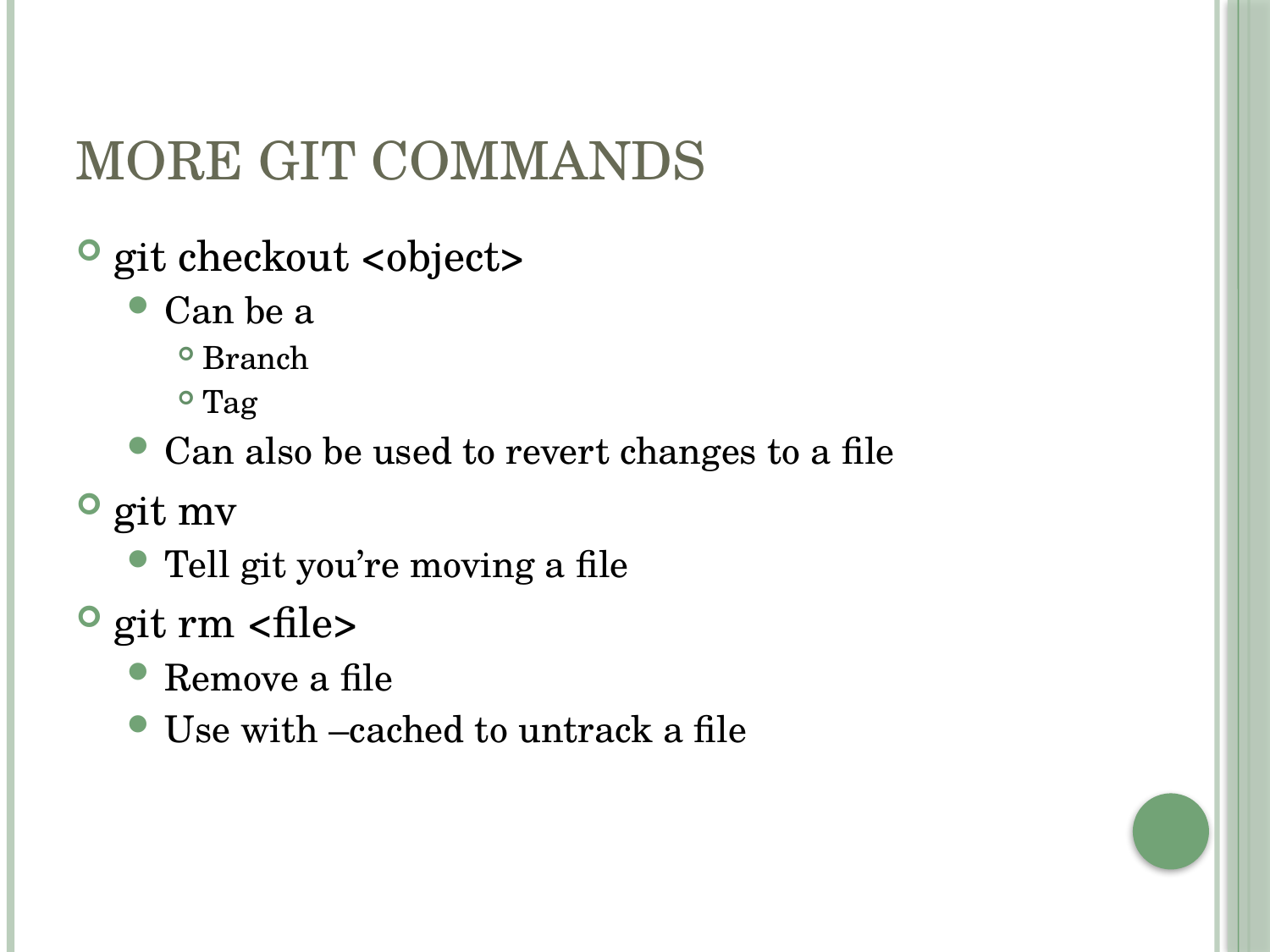

# More git commands
git checkout <object>
Can be a
Branch
Tag
Can also be used to revert changes to a file
git mv
Tell git you’re moving a file
git rm <file>
Remove a file
Use with –cached to untrack a file